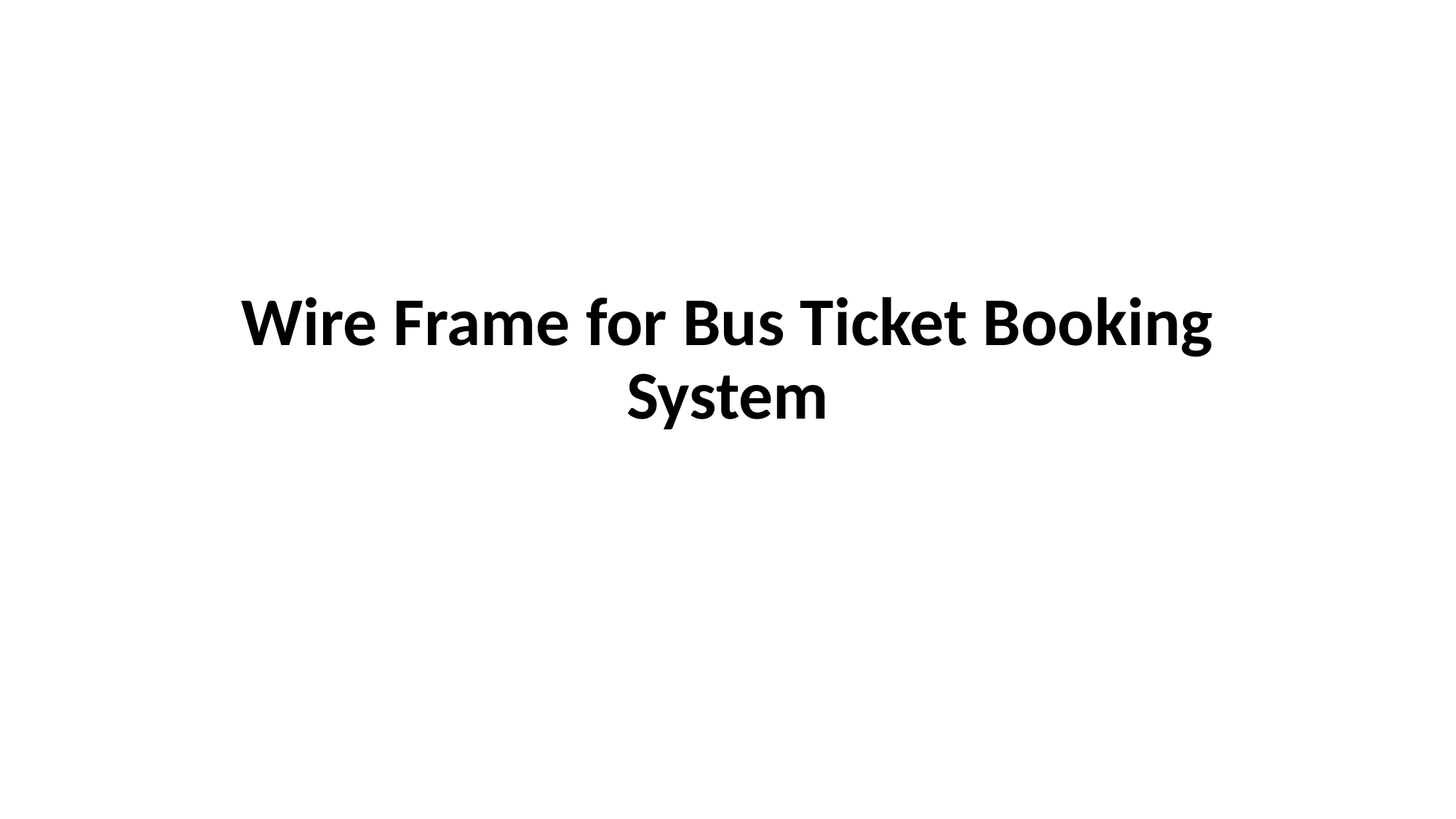

# Wire Frame for Bus Ticket Booking System